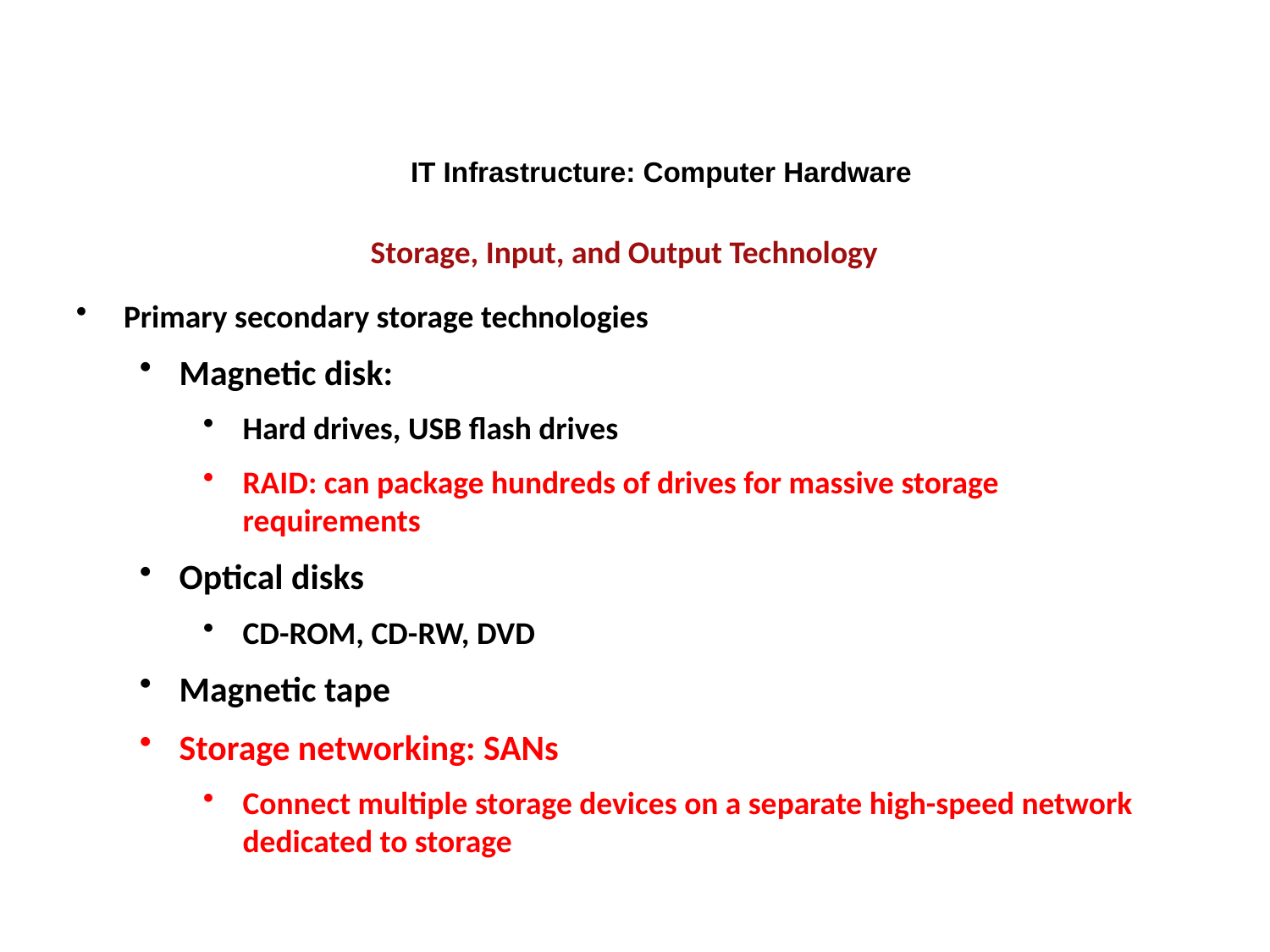

IT Infrastructure: Computer Hardware
Storage, Input, and Output Technology
Primary secondary storage technologies
Magnetic disk:
Hard drives, USB flash drives
RAID: can package hundreds of drives for massive storage requirements
Optical disks
CD-ROM, CD-RW, DVD
Magnetic tape
Storage networking: SANs
Connect multiple storage devices on a separate high-speed network dedicated to storage